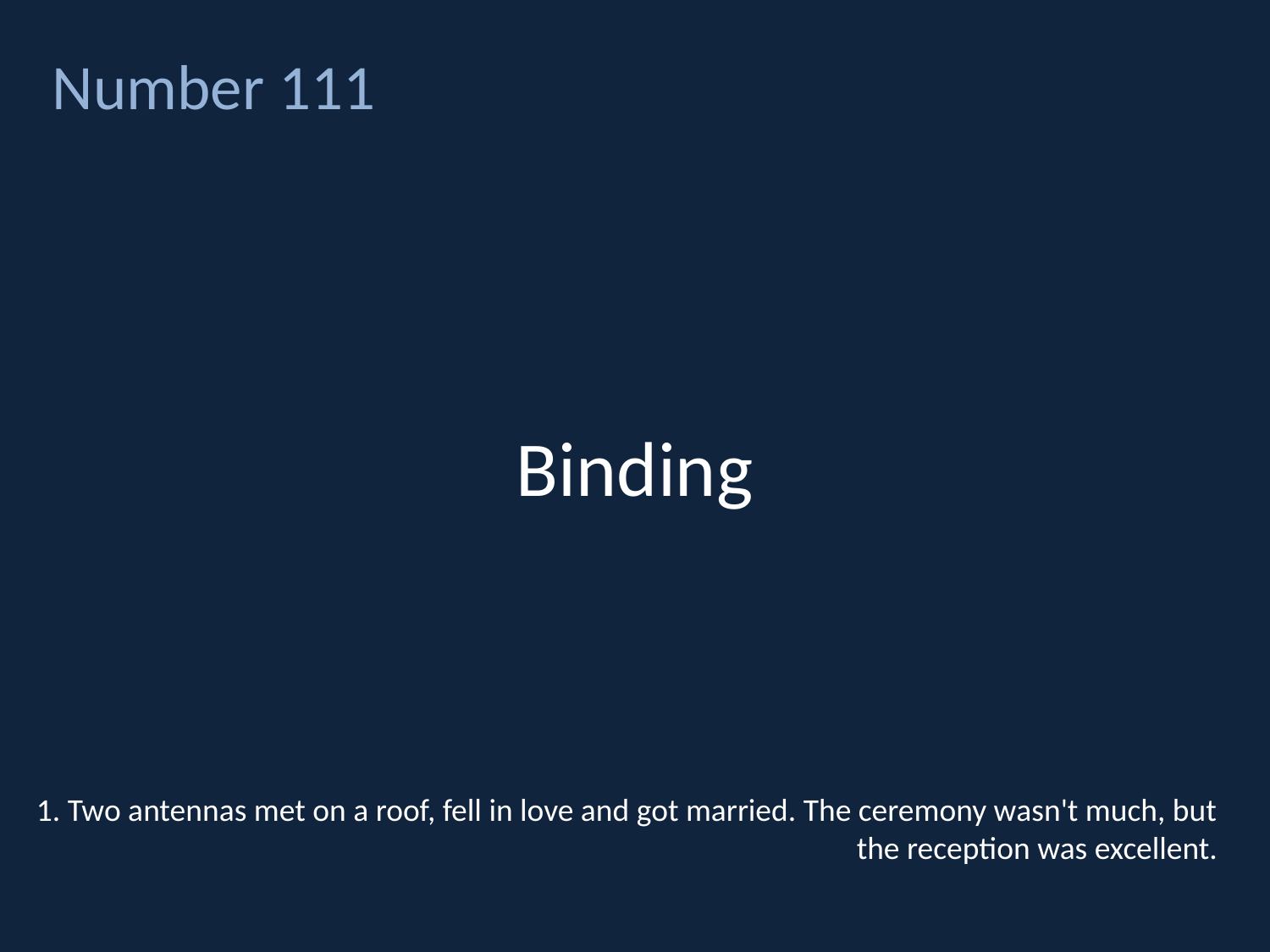

# Binding
Number 111
1. Two antennas met on a roof, fell in love and got married. The ceremony wasn't much, but the reception was excellent.